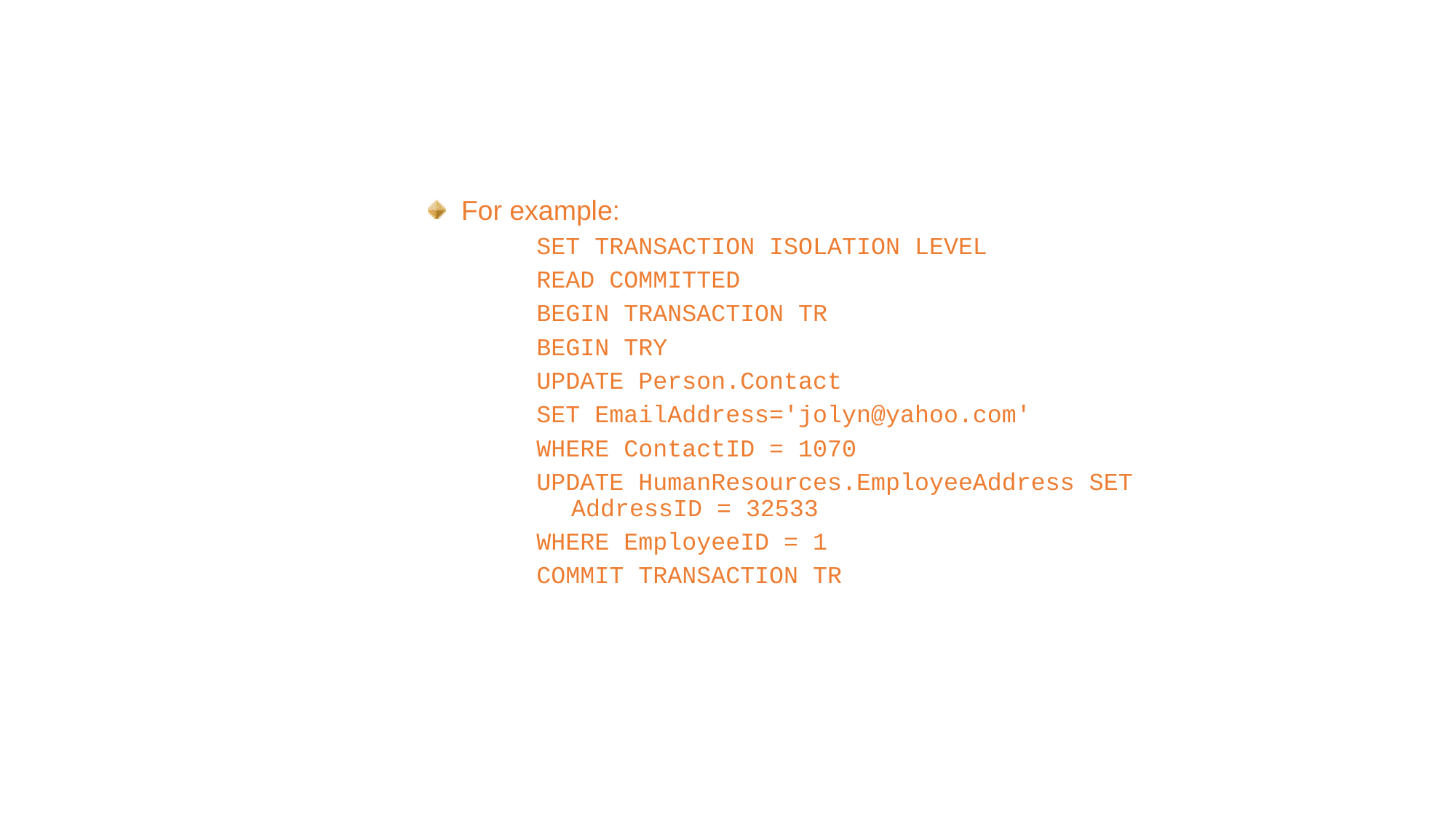

Implementing Transactional Integrity (Contd.)
For example:
SET TRANSACTION ISOLATION LEVEL
READ COMMITTED
BEGIN TRANSACTION TR
BEGIN TRY
UPDATE Person.Contact
SET EmailAddress='jolyn@yahoo.com'
WHERE ContactID = 1070
UPDATE HumanResources.EmployeeAddress SET AddressID = 32533
WHERE EmployeeID = 1
COMMIT TRANSACTION TR